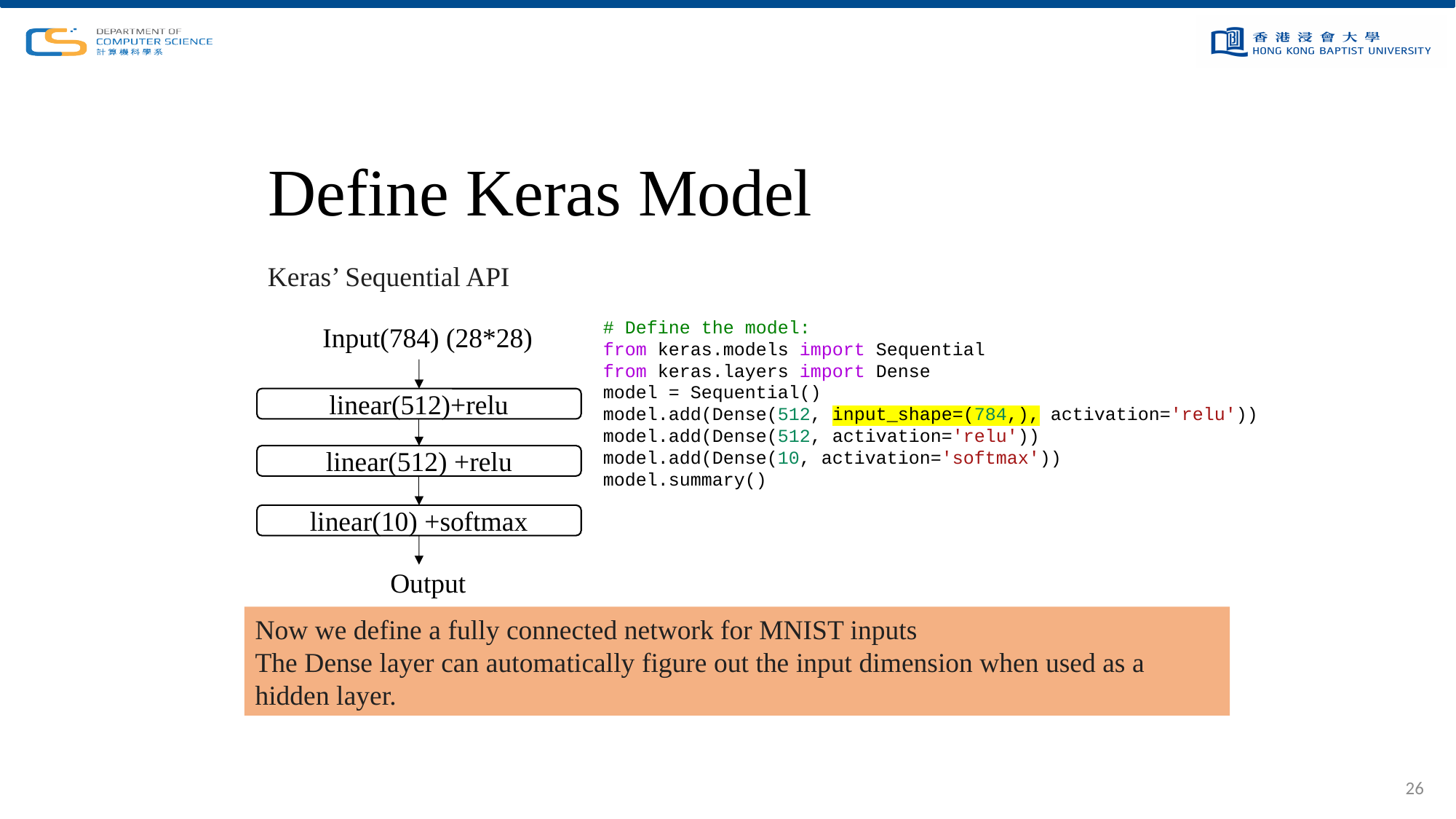

# Define Keras Model
Keras’ Sequential API

# Define the model:
from keras.models import Sequential
from keras.layers import Dense
model = Sequential()
model.add(Dense(512, input_shape=(784,), activation='relu'))
model.add(Dense(512, activation='relu'))
model.add(Dense(10, activation='softmax'))
model.summary()
Input(784) (28*28)
linear(512)+relu
linear(512) +relu
linear(10) +softmax
Output
Now we define a fully connected network for MNIST inputs
The Dense layer can automatically figure out the input dimension when used as a hidden layer.
26